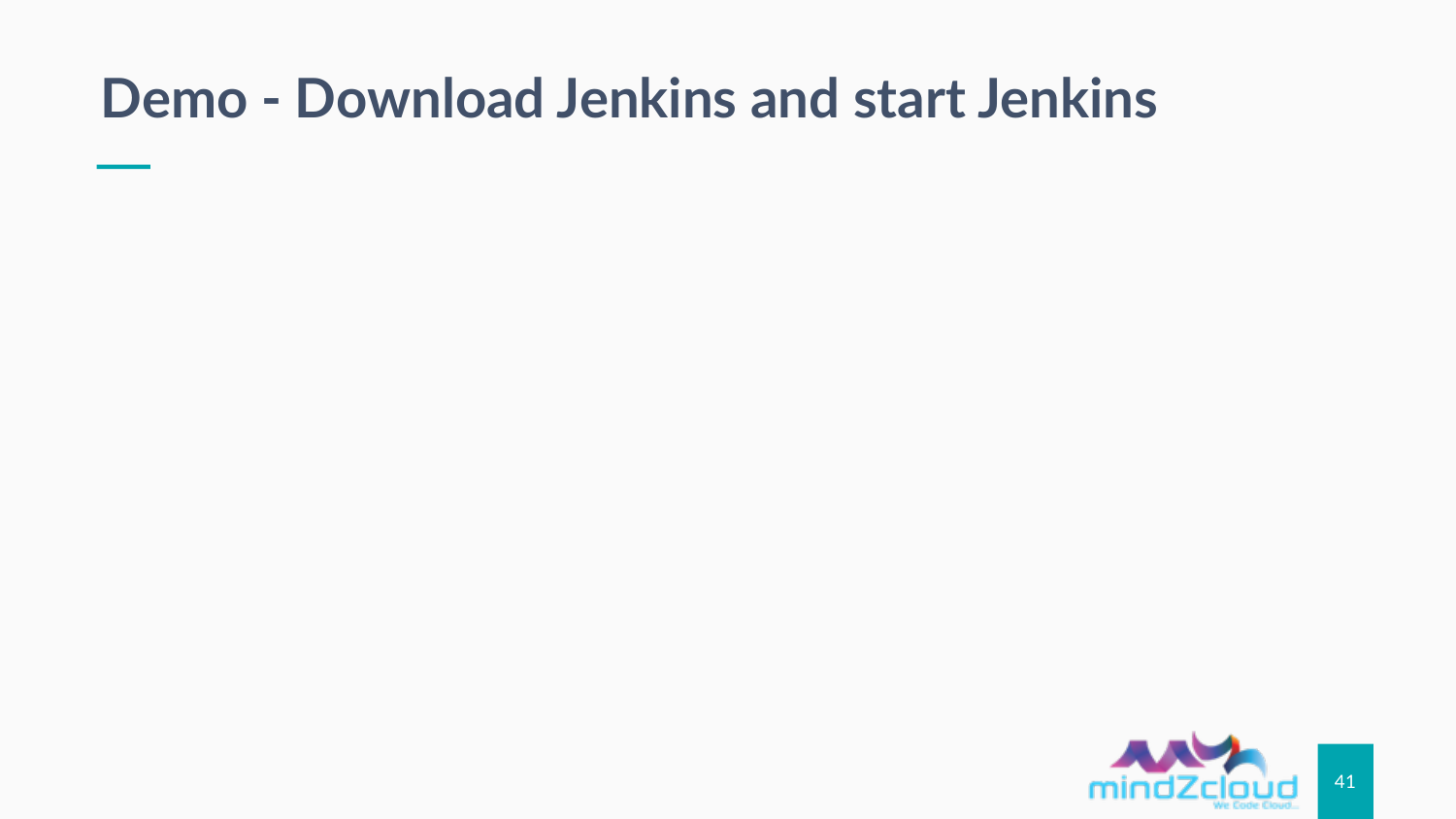

Demo - Download Jenkins and start Jenkins